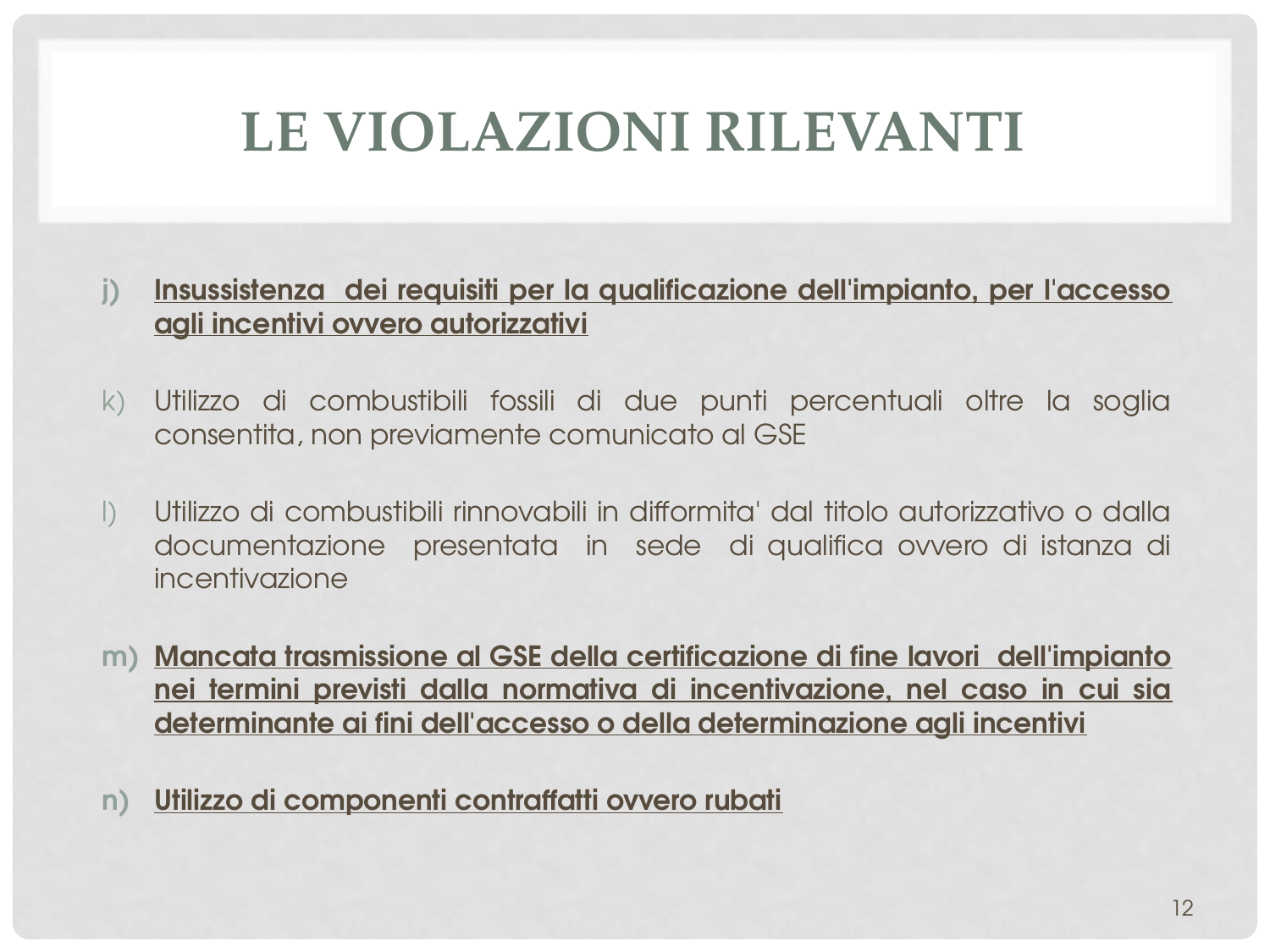

# Le violazioni rilevanti
Insussistenza  dei requisiti per la qualificazione dell'impianto, per l'accesso agli incentivi ovvero autorizzativi

Utilizzo di combustibili fossili di due punti percentuali oltre la soglia consentita, non previamente comunicato al GSE

Utilizzo di combustibili rinnovabili in difformita' dal titolo autorizzativo o dalla documentazione  presentata  in  sede  di qualifica ovvero di istanza di incentivazione

Mancata trasmissione al GSE della certificazione di fine lavori  dell'impianto nei termini previsti dalla normativa di incentivazione, nel caso in cui sia determinante ai fini dell'accesso o della determinazione agli incentivi

Utilizzo di componenti contraffatti ovvero rubati

12